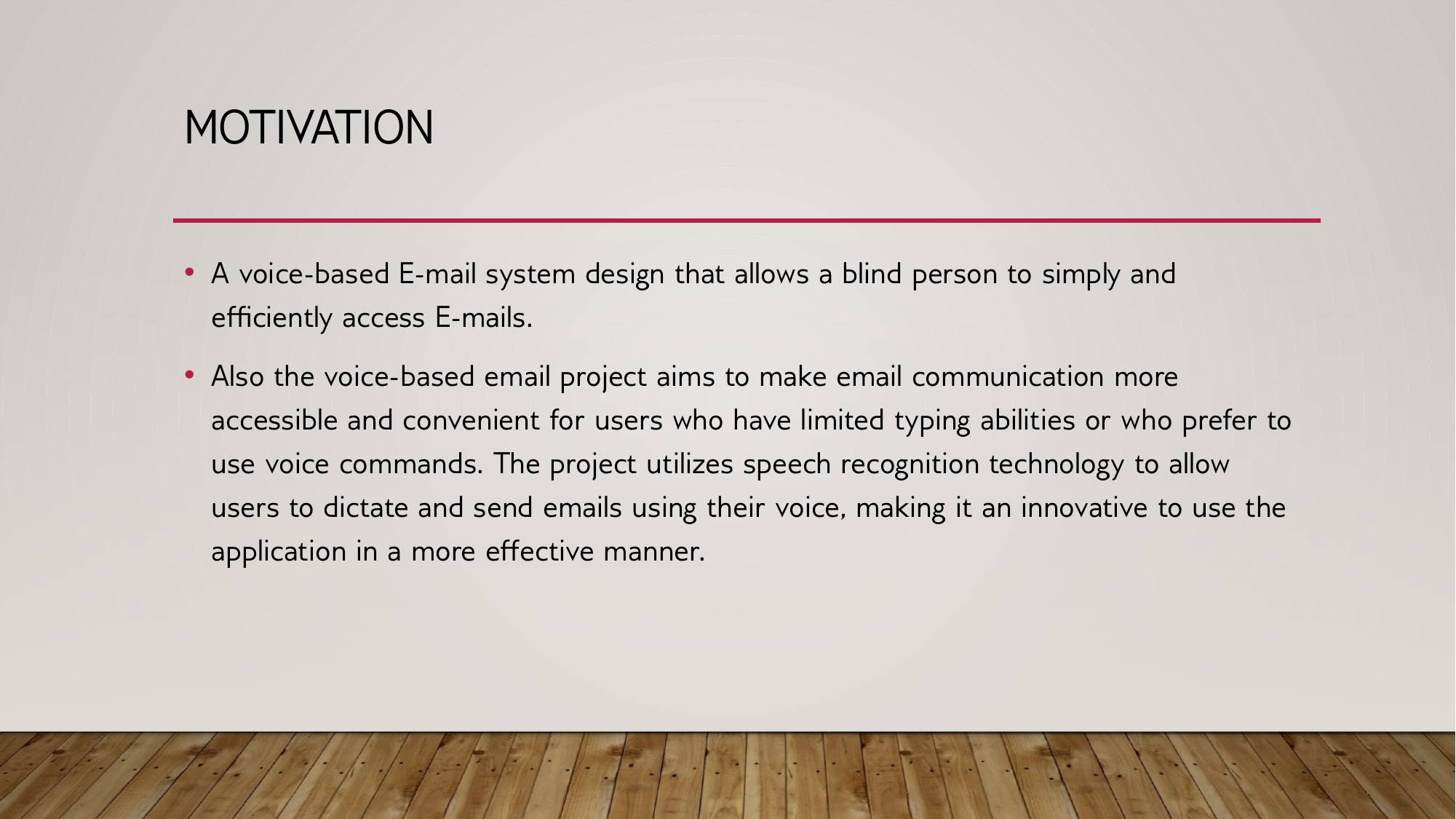

# MOTIVATION
A voice-based E-mail system design that allows a blind person to simply and efficiently access E-mails.
Also the voice-based email project aims to make email communication more accessible and convenient for users who have limited typing abilities or who prefer to use voice commands. The project utilizes speech recognition technology to allow users to dictate and send emails using their voice, making it an innovative to use the application in a more effective manner.